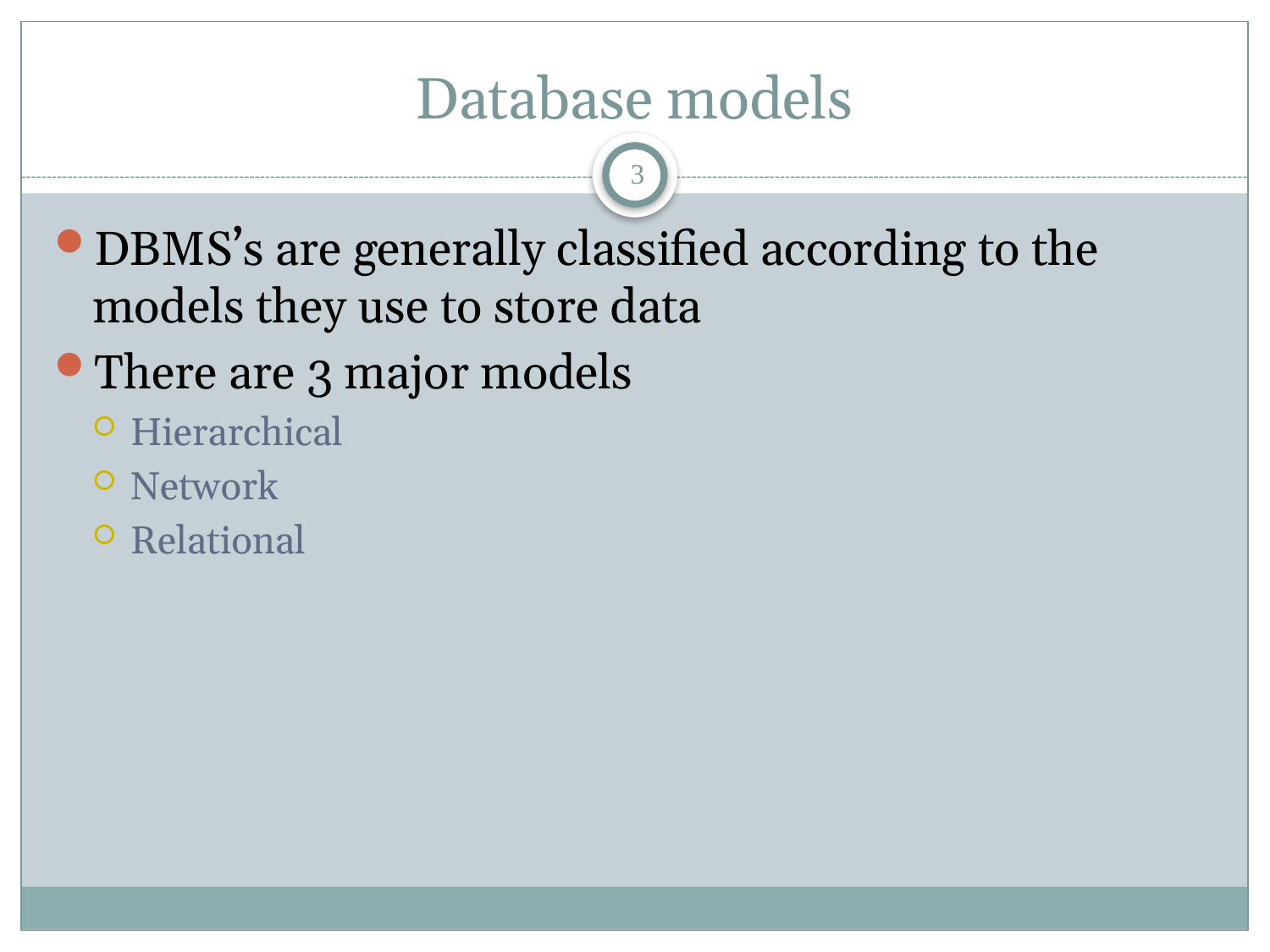

# Database models
3
DBMS’s are generally classified according to the models they use to store data
There are 3 major models
Hierarchical
Network
Relational